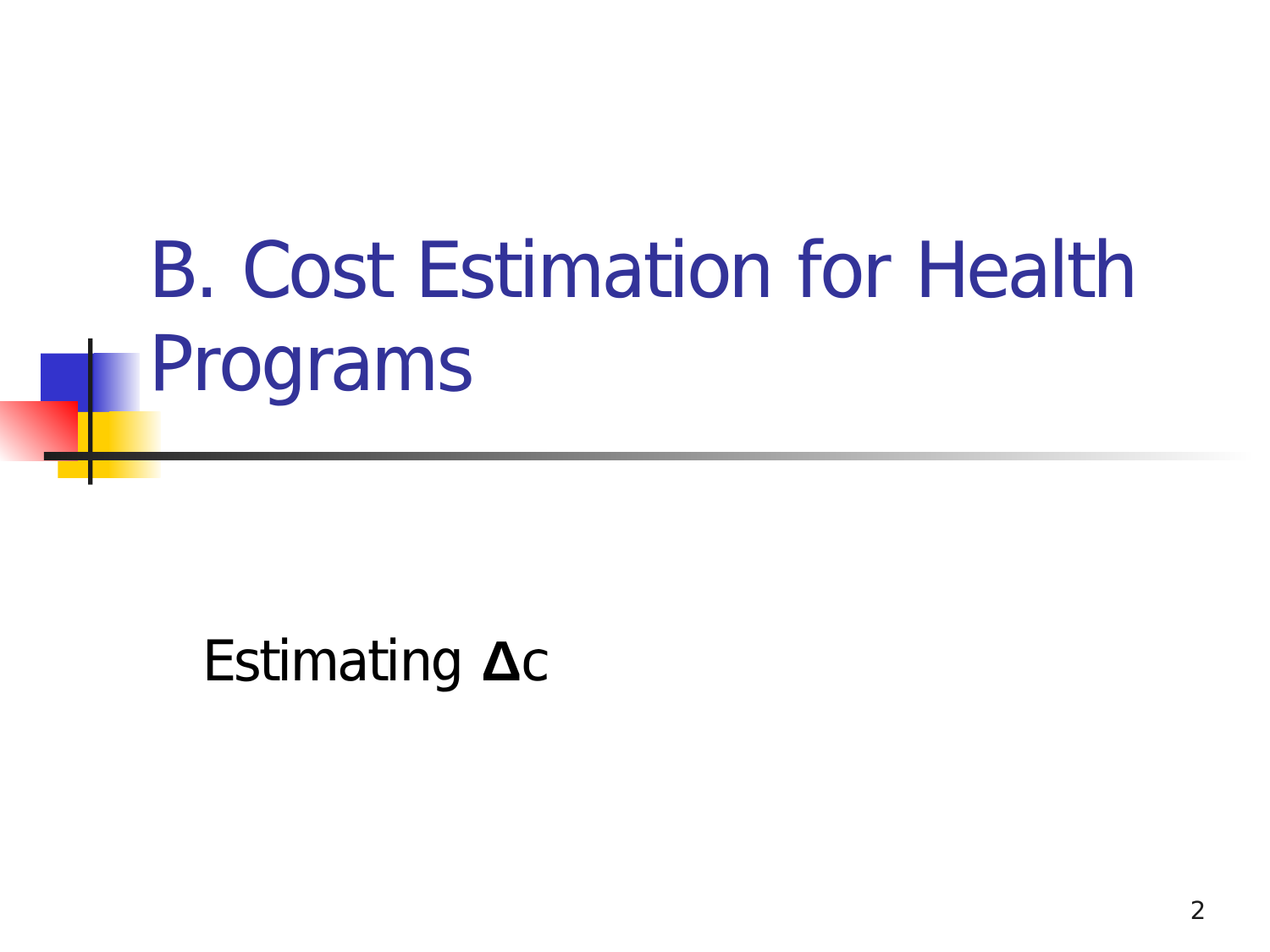

# B. Cost Estimation for Health Programs

Estimating Δc

2